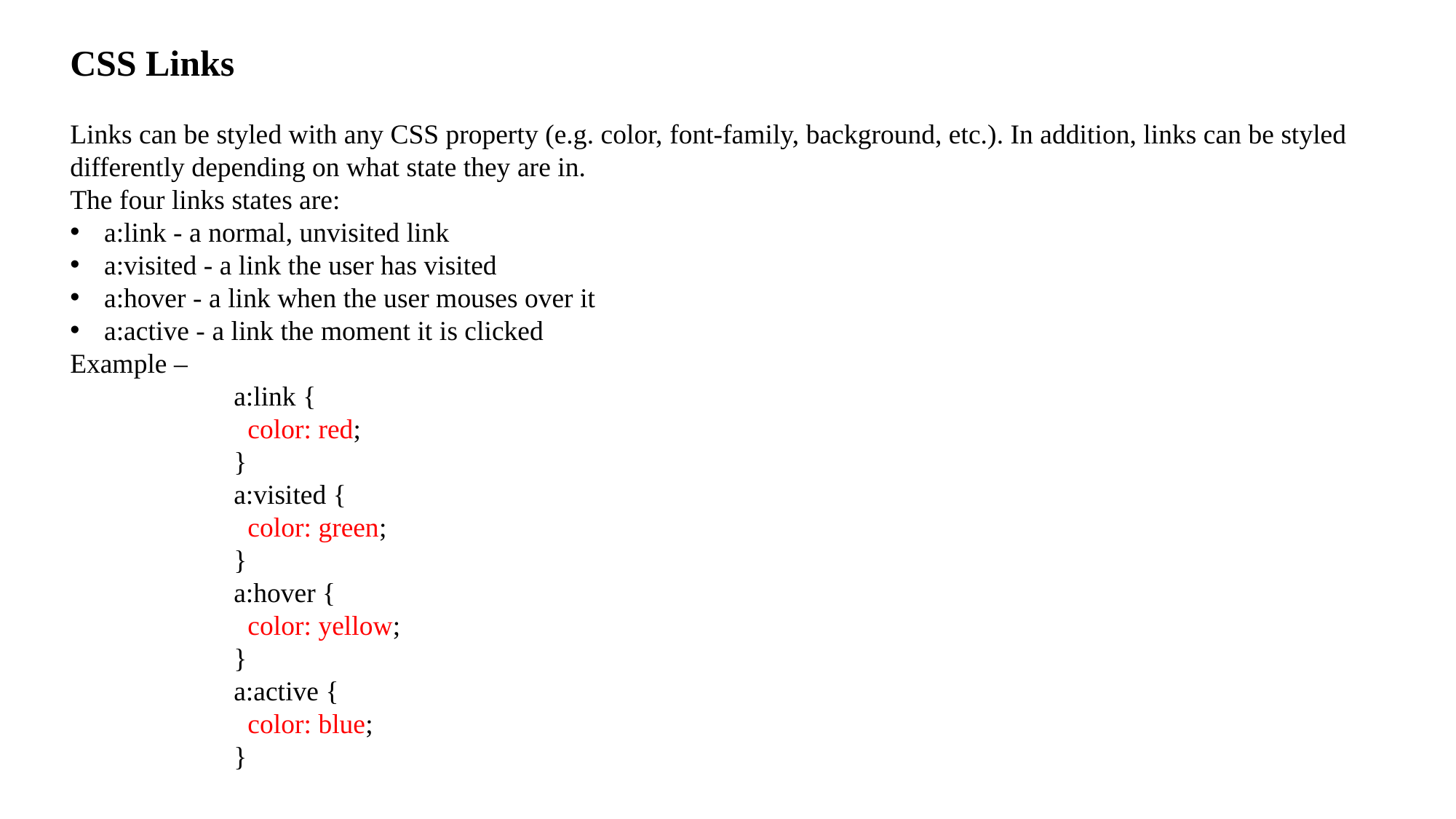

CSS Links

Links can be styled with any CSS property (e.g. color, font-family, background, etc.). In addition, links can be styled differently depending on what state they are in.
The four links states are:
a:link - a normal, unvisited link
a:visited - a link the user has visited
a:hover - a link when the user mouses over it
a:active - a link the moment it is clicked
Example –
a:link {
  color: red;
}
a:visited {
  color: green;
}
a:hover {
  color: yellow;
}
a:active {
  color: blue;
}